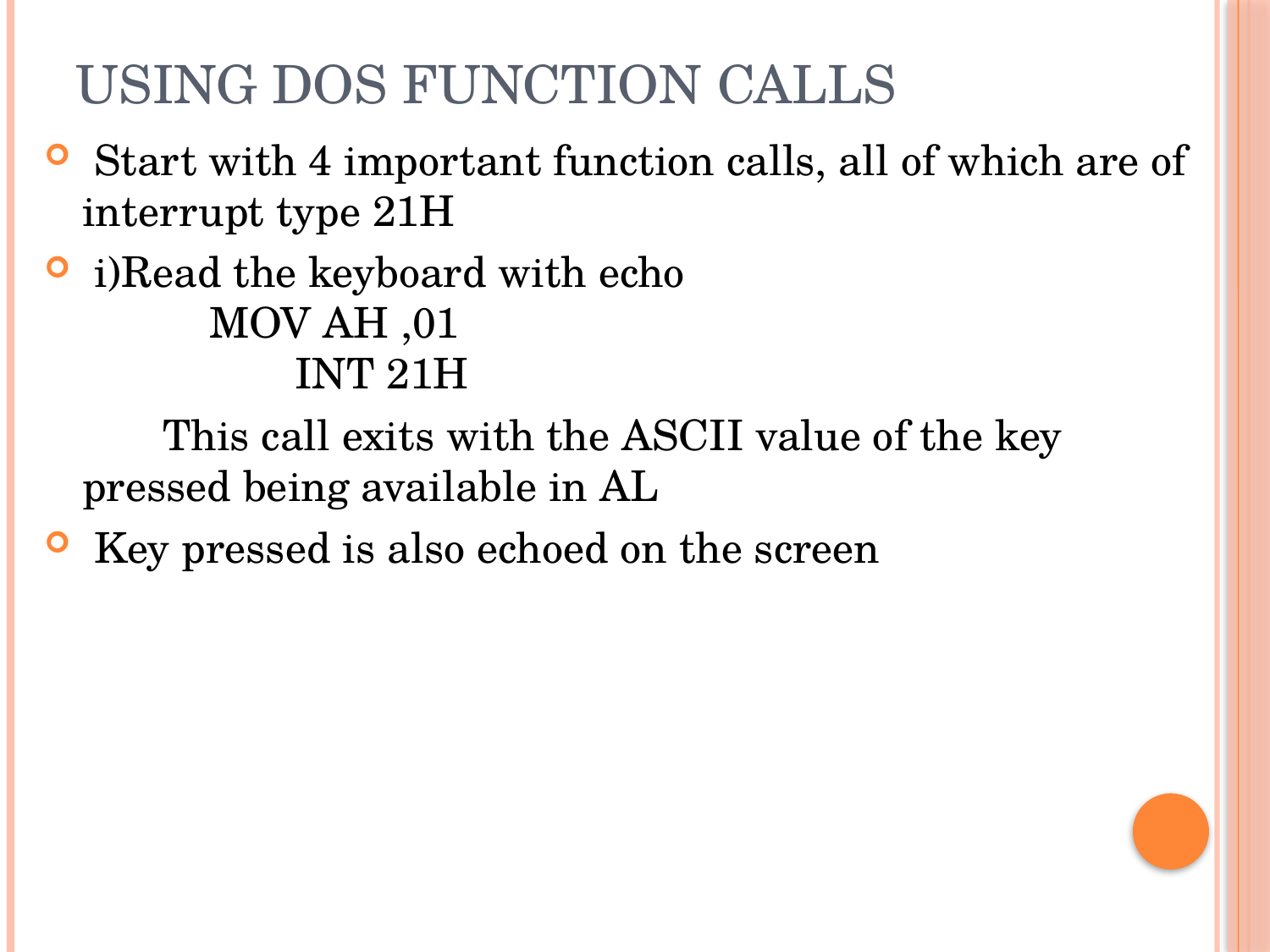

# Using DOS function calls
 Start with 4 important function calls, all of which are of interrupt type 21H
 i)Read the keyboard with echo
          	MOV AH ,01
                  INT 21H
          This call exits with the ASCII value of the key pressed being available in AL
 Key pressed is also echoed on the screen